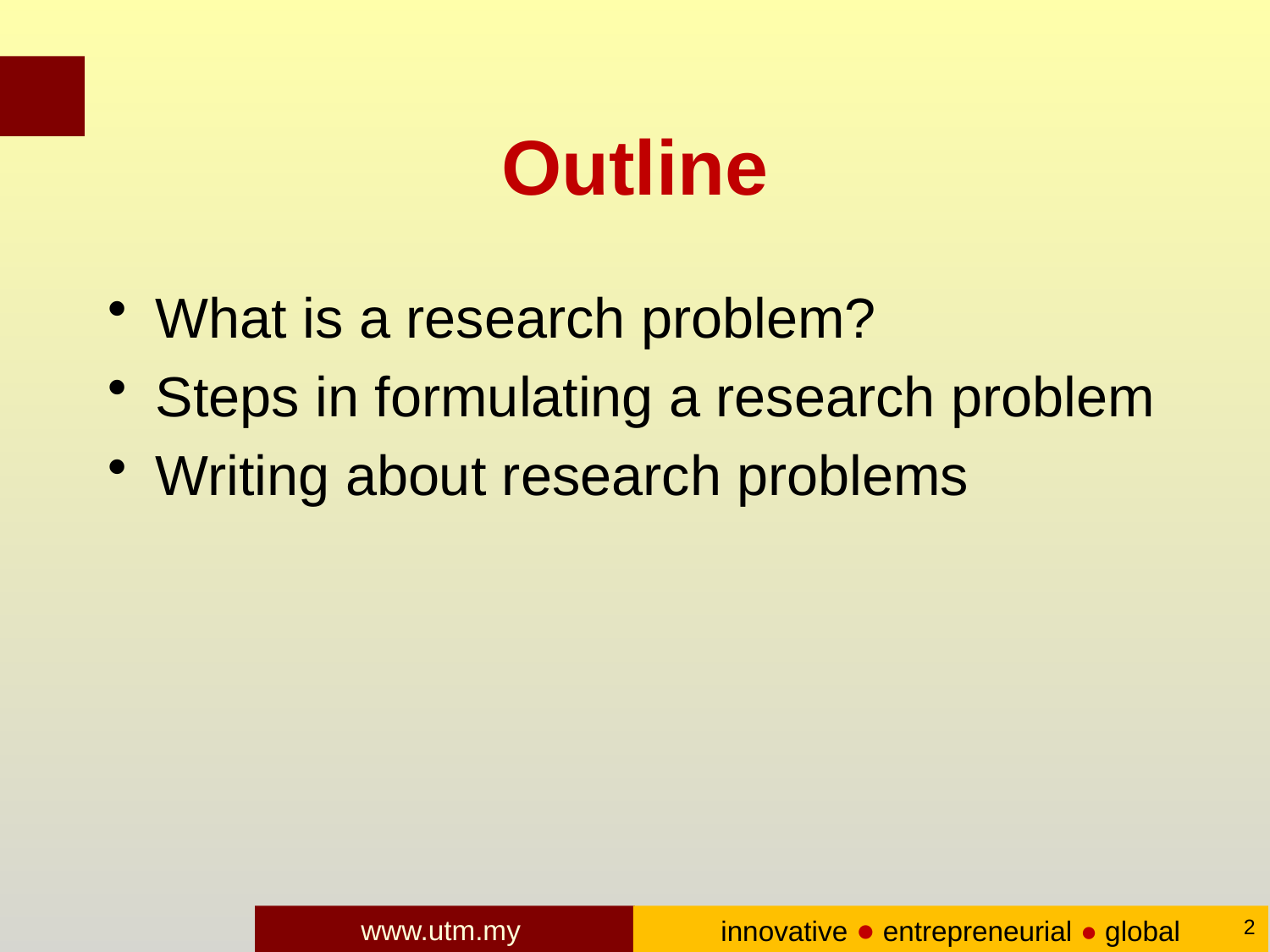

# Outline
What is a research problem?
Steps in formulating a research problem
Writing about research problems